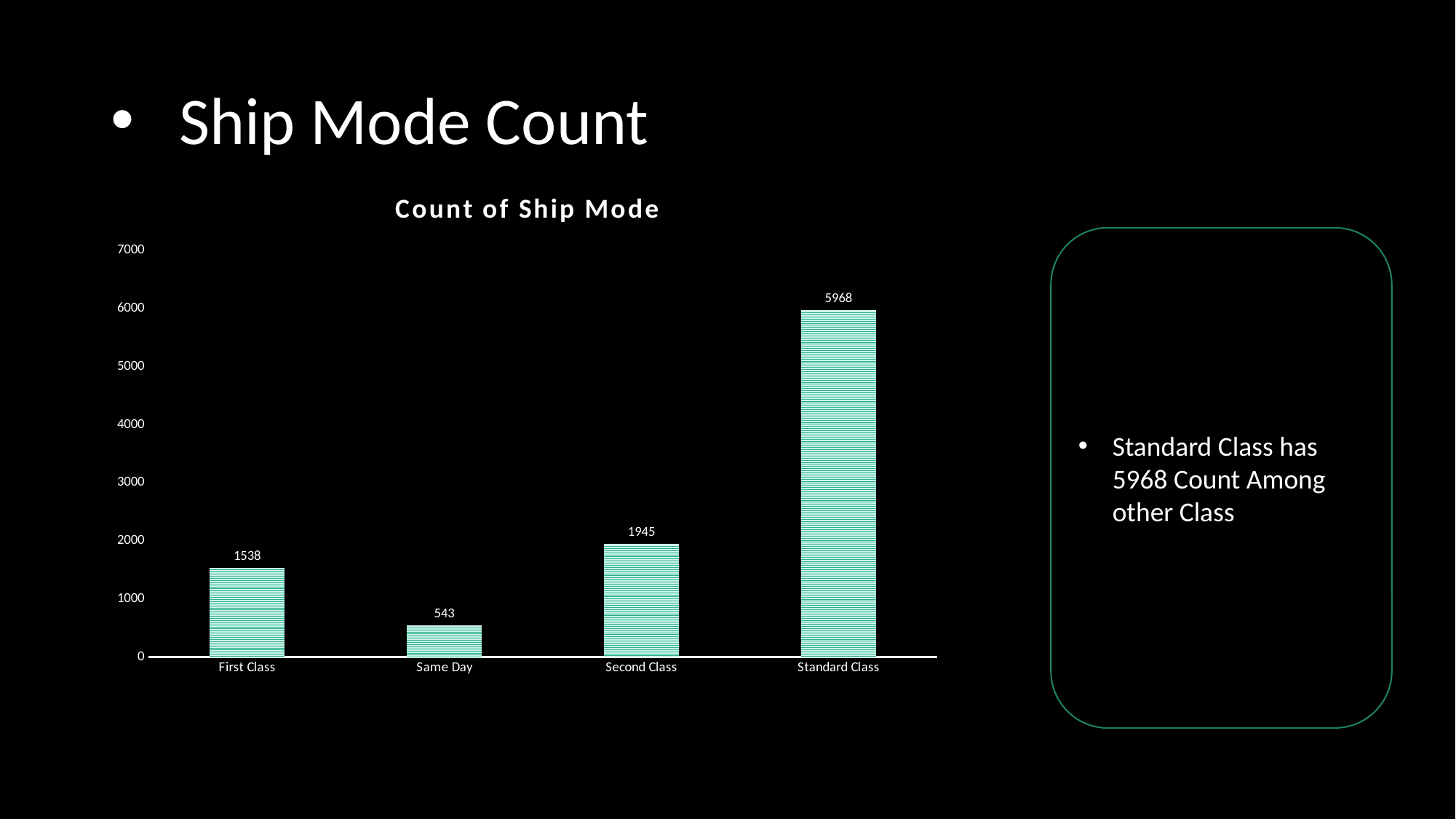

# Ship Mode Count

### Chart: Count of Ship Mode

| Category | Total |
|---|---|
| First Class | 1538.0 |
| Same Day | 543.0 |
| Second Class | 1945.0 |
| Standard Class | 5968.0 |
Standard Class has 5968 Count Among other Class